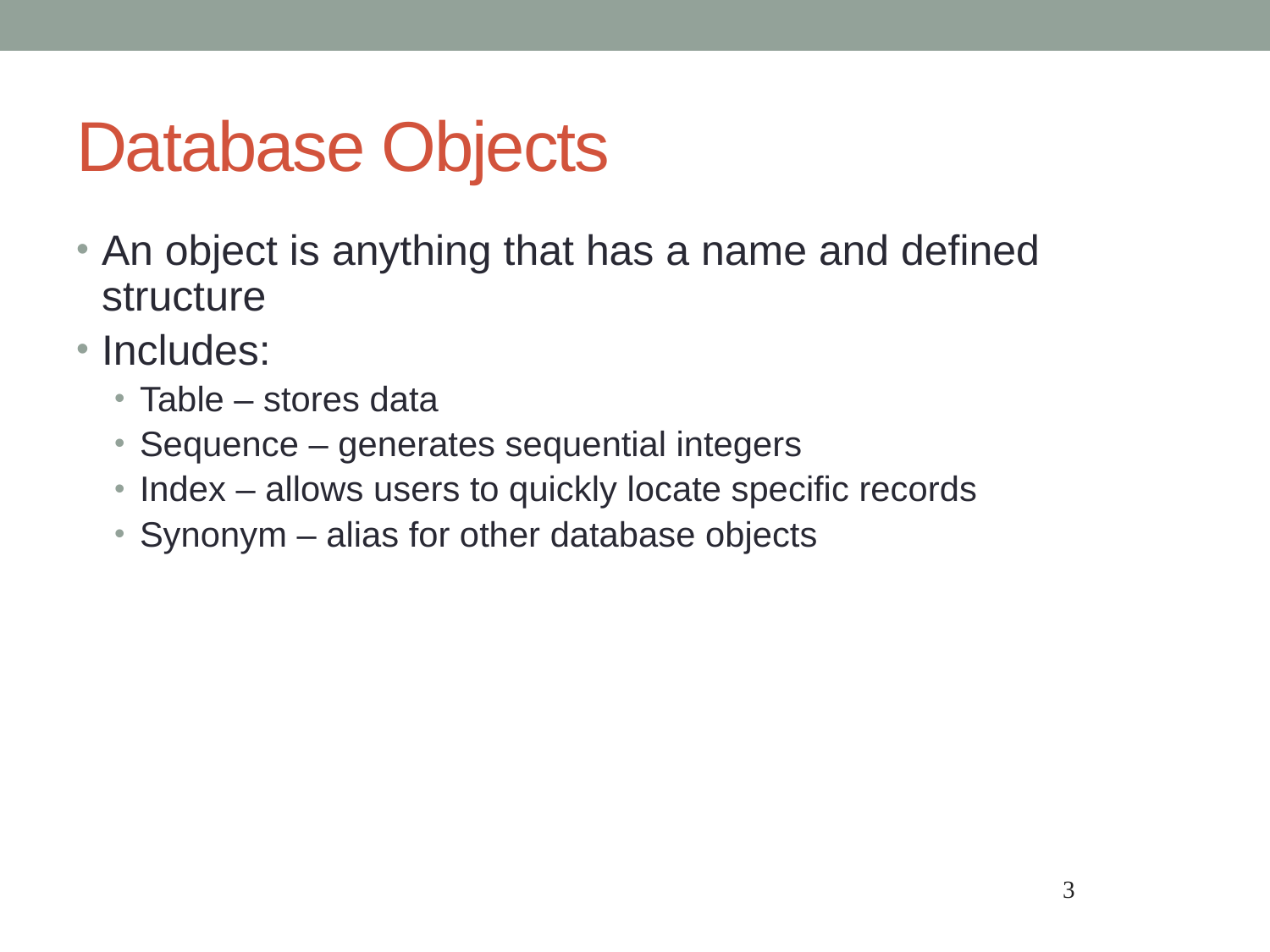

# Database Objects
An object is anything that has a name and defined structure
Includes:
Table – stores data
Sequence – generates sequential integers
Index – allows users to quickly locate specific records
Synonym – alias for other database objects
3